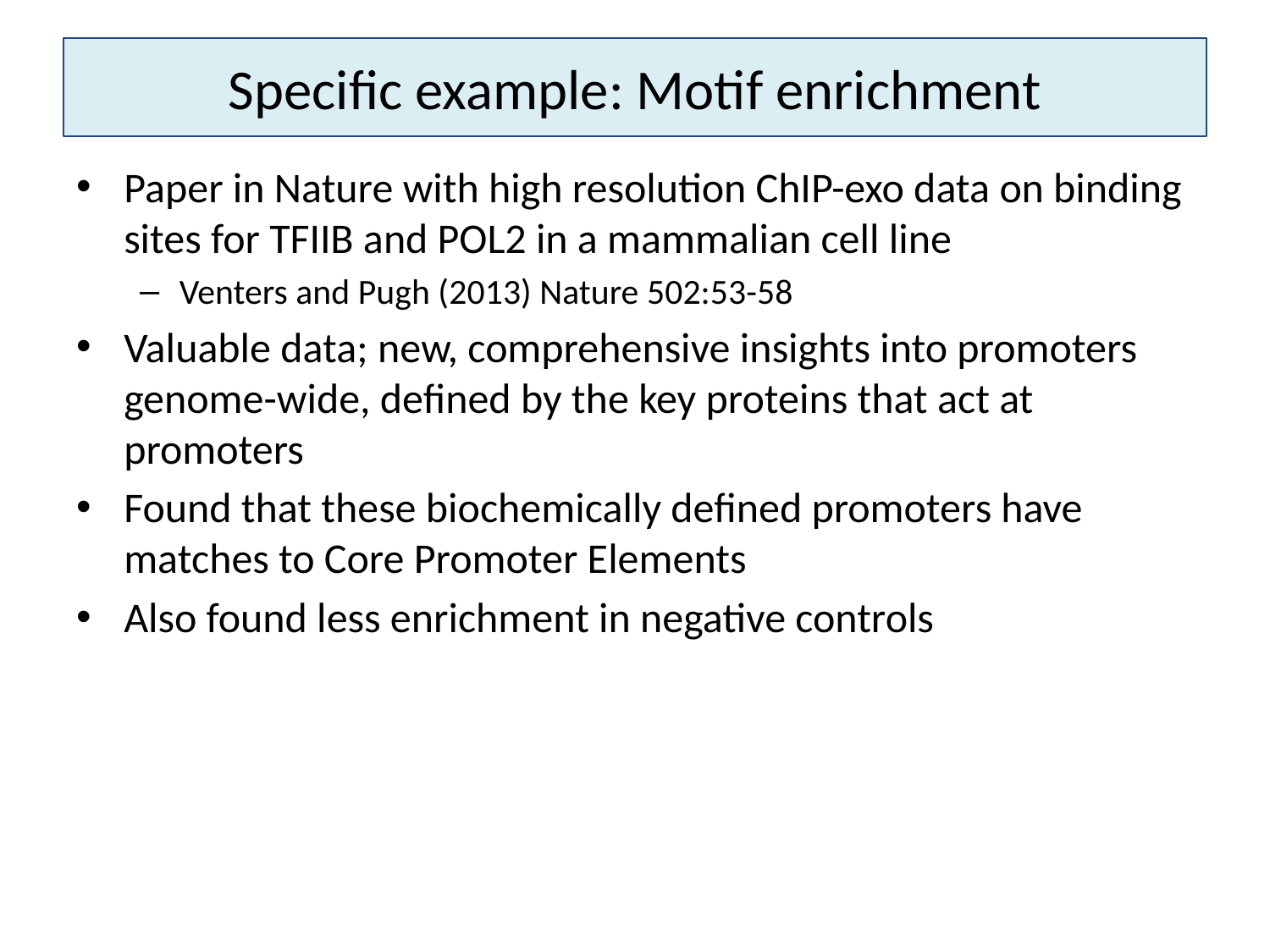

# Specific example: Motif enrichment
Paper in Nature with high resolution ChIP-exo data on binding sites for TFIIB and POL2 in a mammalian cell line
Venters and Pugh (2013) Nature 502:53-58
Valuable data; new, comprehensive insights into promoters genome-wide, defined by the key proteins that act at promoters
Found that these biochemically defined promoters have matches to Core Promoter Elements
Also found less enrichment in negative controls